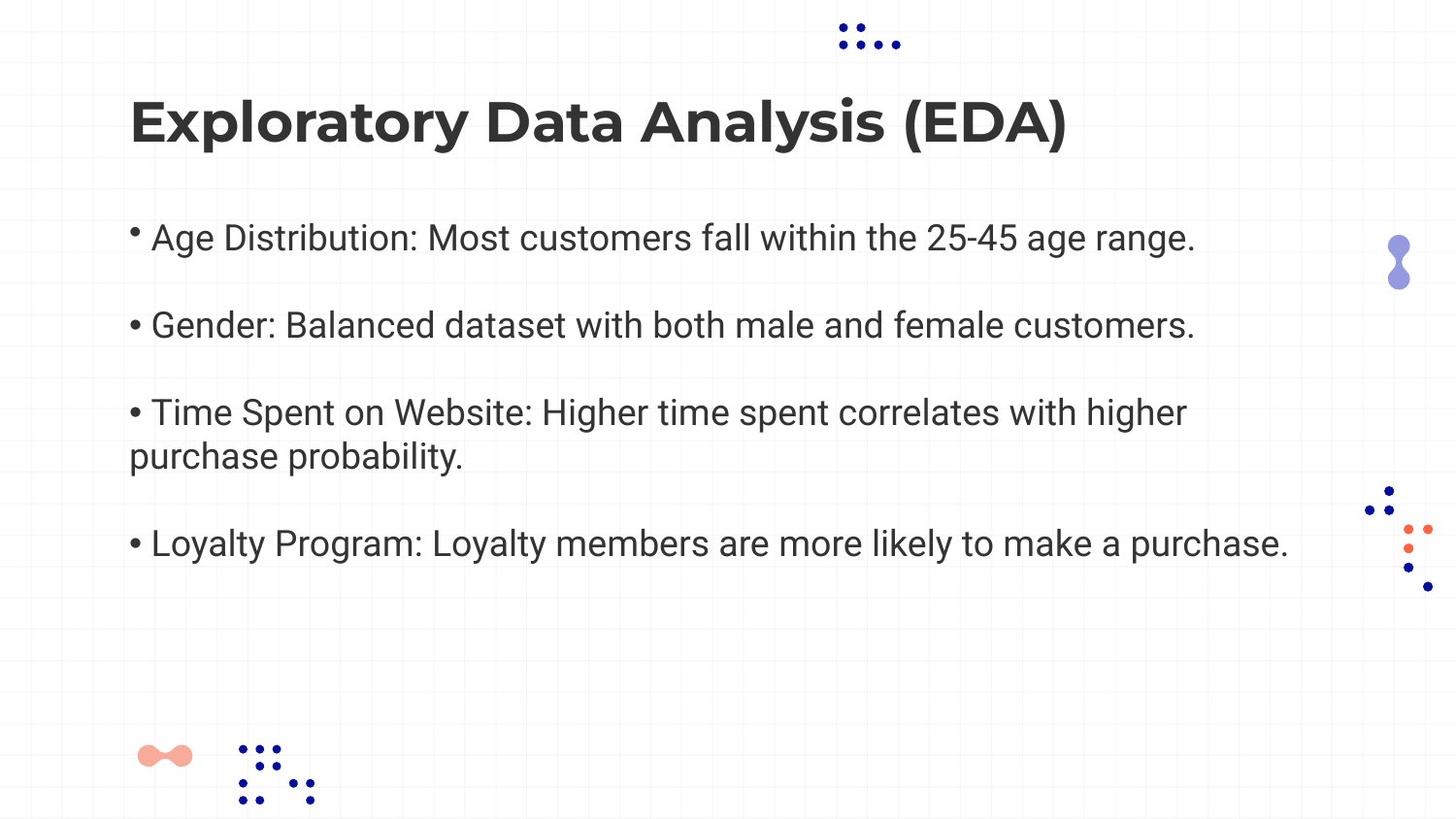

# Exploratory Data Analysis (EDA)

 Age Distribution: Most customers fall within the 25-45 age range.

 Gender: Balanced dataset with both male and female customers.

 Time Spent on Website: Higher time spent correlates with higher purchase probability.

 Loyalty Program: Loyalty members are more likely to make a purchase.